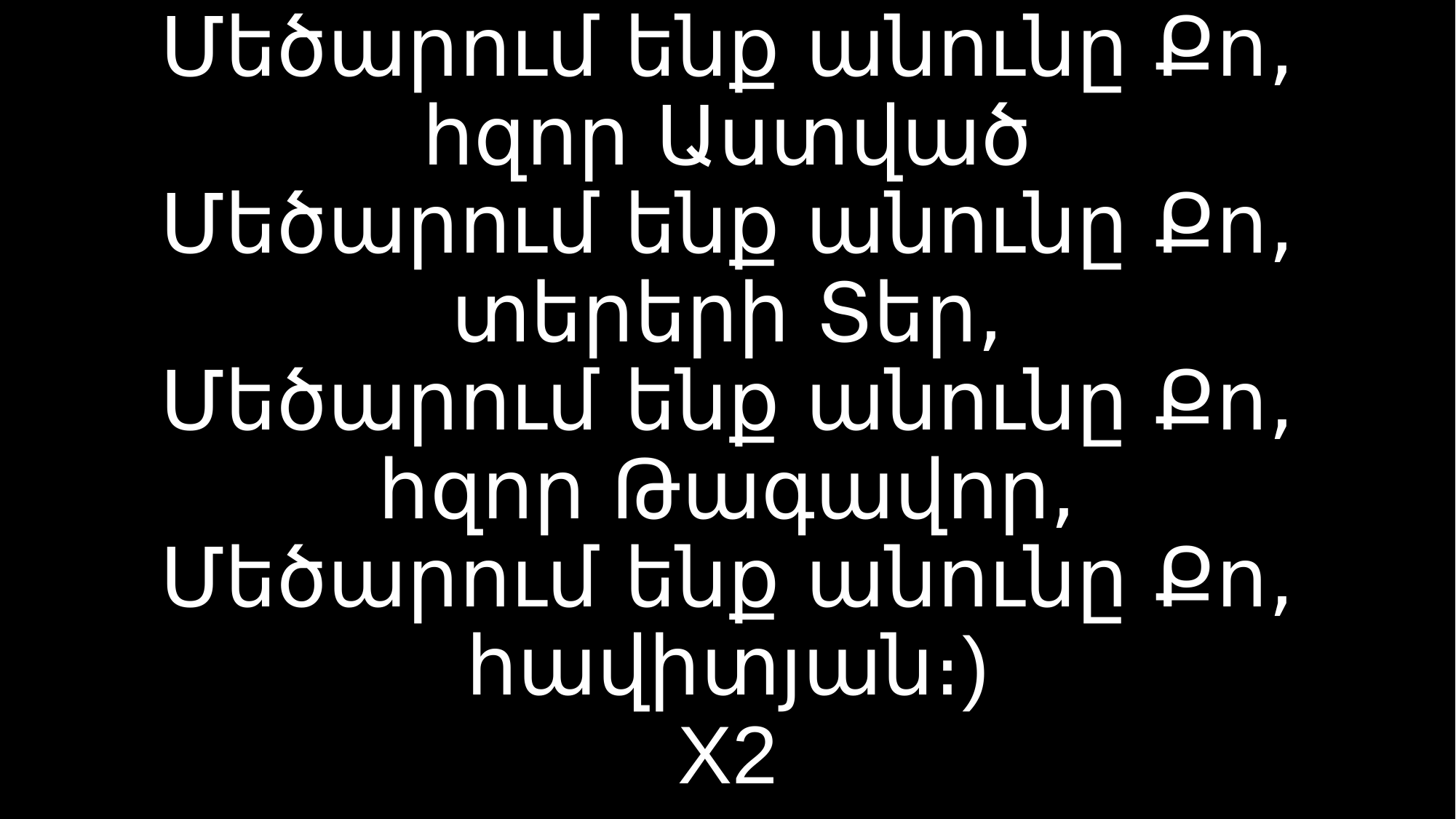

# Մեծարում ենք անունը Քո, հզոր Աստված Մեծարում ենք անունը Քո, տերերի Տեր, Մեծարում ենք անունը Քո, հզոր Թագավոր, Մեծարում ենք անունը Քո, հավիտյան։) X2